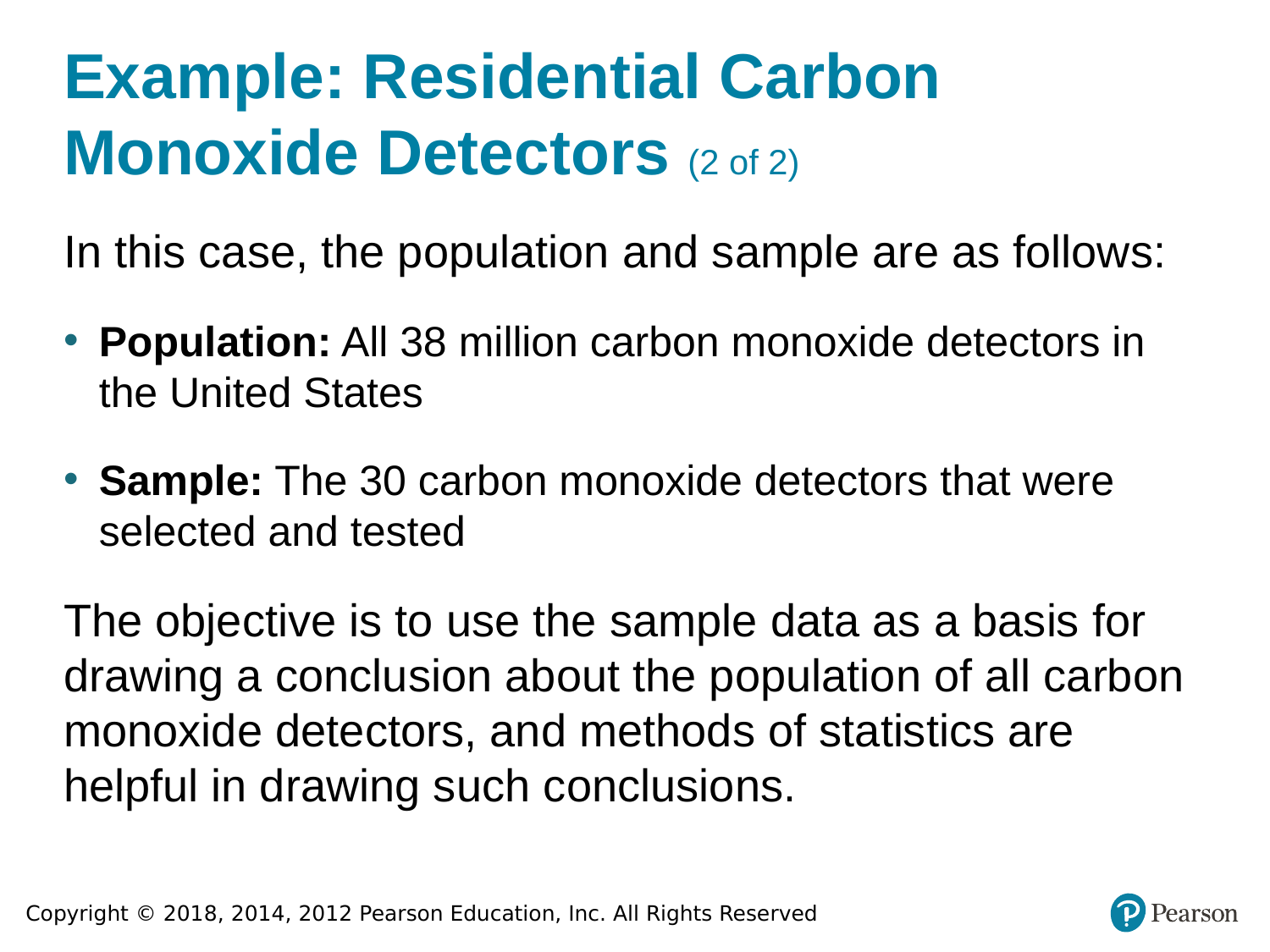

# Example: Residential Carbon Monoxide Detectors (2 of 2)
In this case, the population and sample are as follows:
Population: All 38 million carbon monoxide detectors in the United States
Sample: The 30 carbon monoxide detectors that were selected and tested
The objective is to use the sample data as a basis for drawing a conclusion about the population of all carbon monoxide detectors, and methods of statistics are helpful in drawing such conclusions.